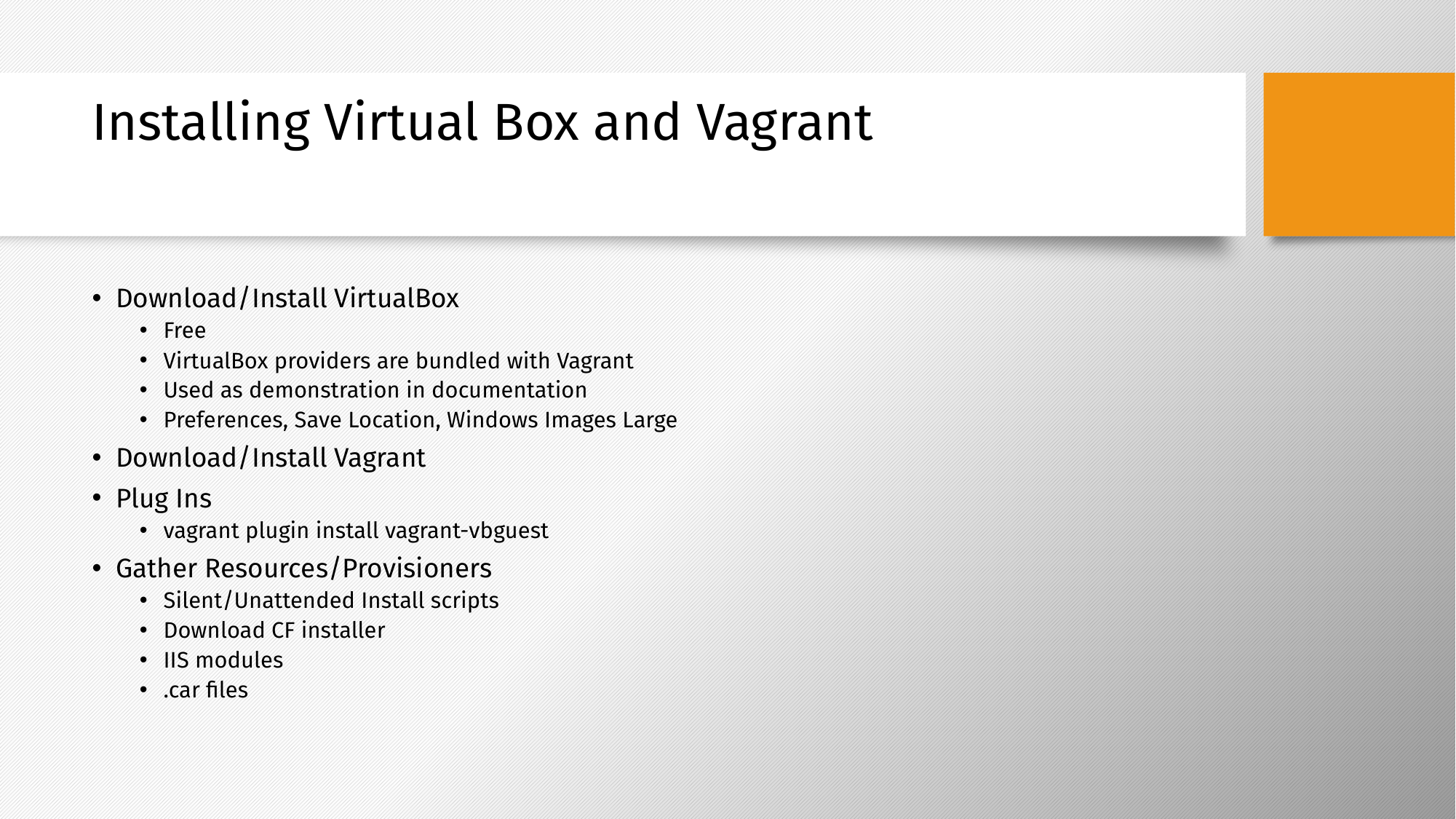

# Installing Virtual Box and Vagrant
Download/Install VirtualBox
Free
VirtualBox providers are bundled with Vagrant
Used as demonstration in documentation
Preferences, Save Location, Windows Images Large
Download/Install Vagrant
Plug Ins
vagrant plugin install vagrant-vbguest
Gather Resources/Provisioners
Silent/Unattended Install scripts
Download CF installer
IIS modules
.car files